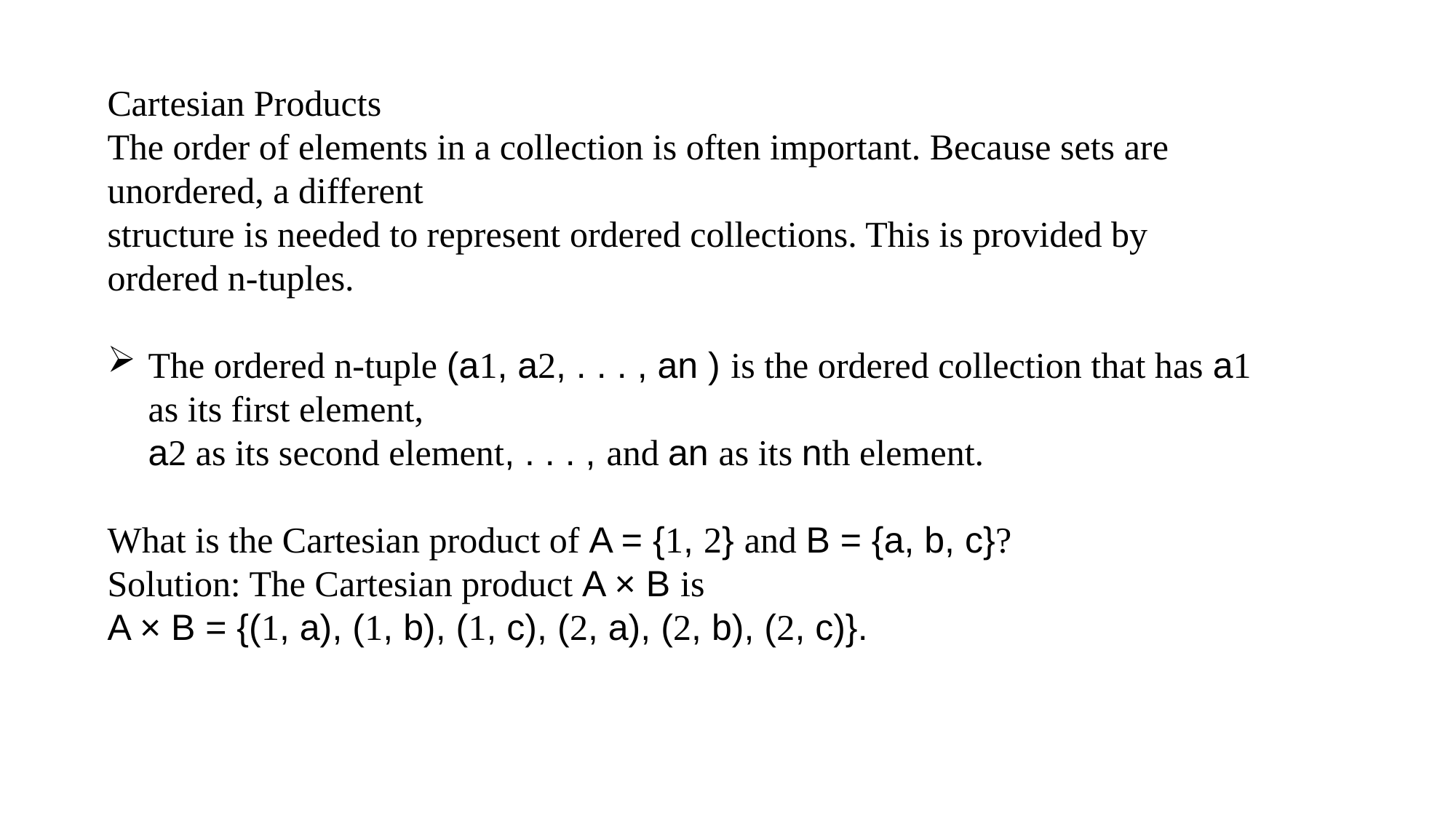

Cartesian Products
The order of elements in a collection is often important. Because sets are unordered, a different
structure is needed to represent ordered collections. This is provided by ordered n-tuples.
The ordered n-tuple (a1, a2, . . . , an ) is the ordered collection that has a1 as its first element,
a2 as its second element, . . . , and an as its nth element.

What is the Cartesian product of A = {1, 2} and B = {a, b, c}?
Solution: The Cartesian product A × B is
A × B = {(1, a), (1, b), (1, c), (2, a), (2, b), (2, c)}.